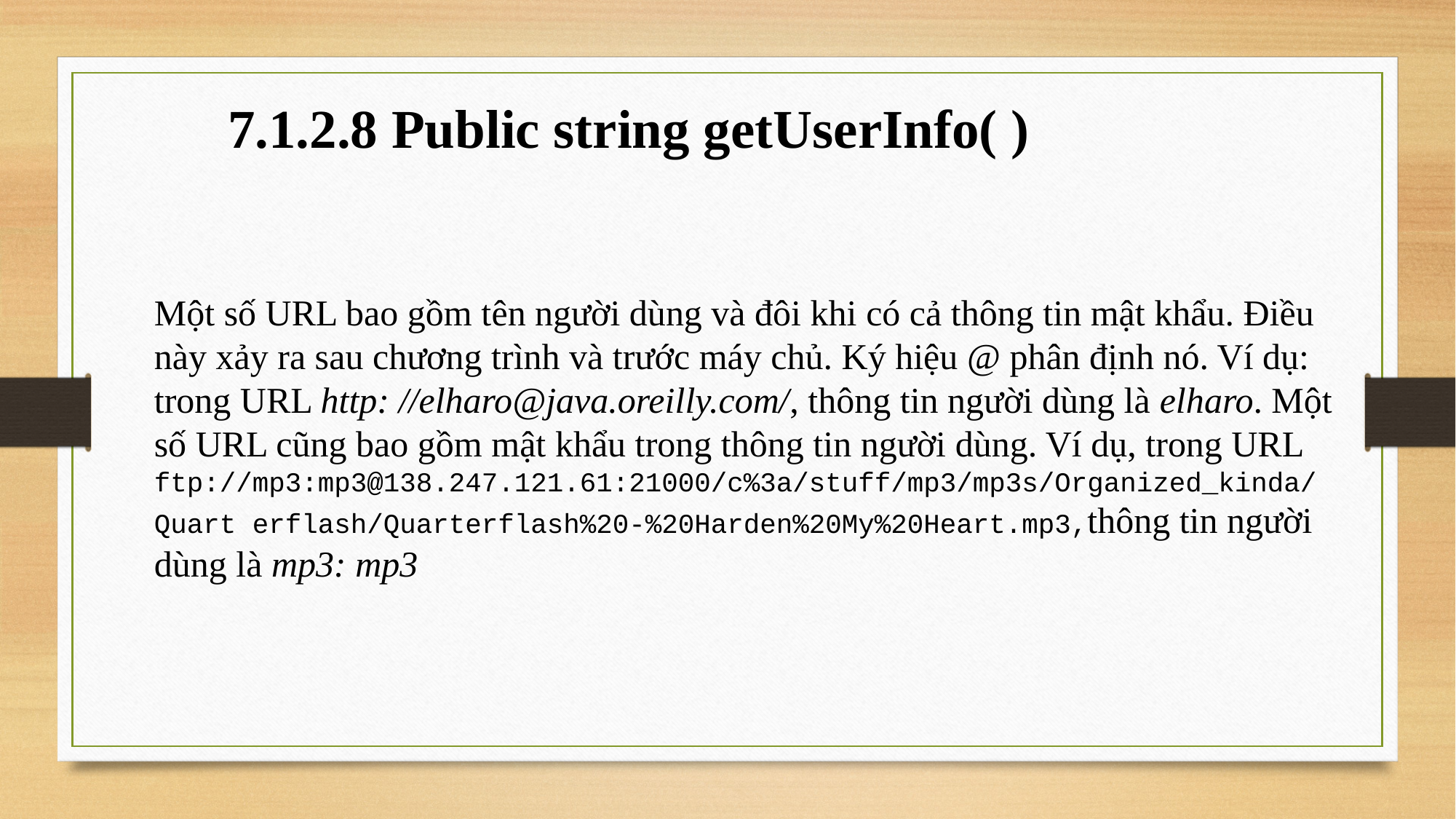

7.1.2.8 Public string getUserInfo( )
Một số URL bao gồm tên người dùng và đôi khi có cả thông tin mật khẩu. Điều này xảy ra sau chương trình và trước máy chủ. Ký hiệu @ phân định nó. Ví dụ: trong URL http: //elharo@java.oreilly.com/, thông tin người dùng là elharo. Một số URL cũng bao gồm mật khẩu trong thông tin người dùng. Ví dụ, trong URL
ftp://mp3:mp3@138.247.121.61:21000/c%3a/stuff/mp3/mp3s/Organized_kinda/Quart erflash/Quarterflash%20-%20Harden%20My%20Heart.mp3,thông tin người dùng là mp3: mp3